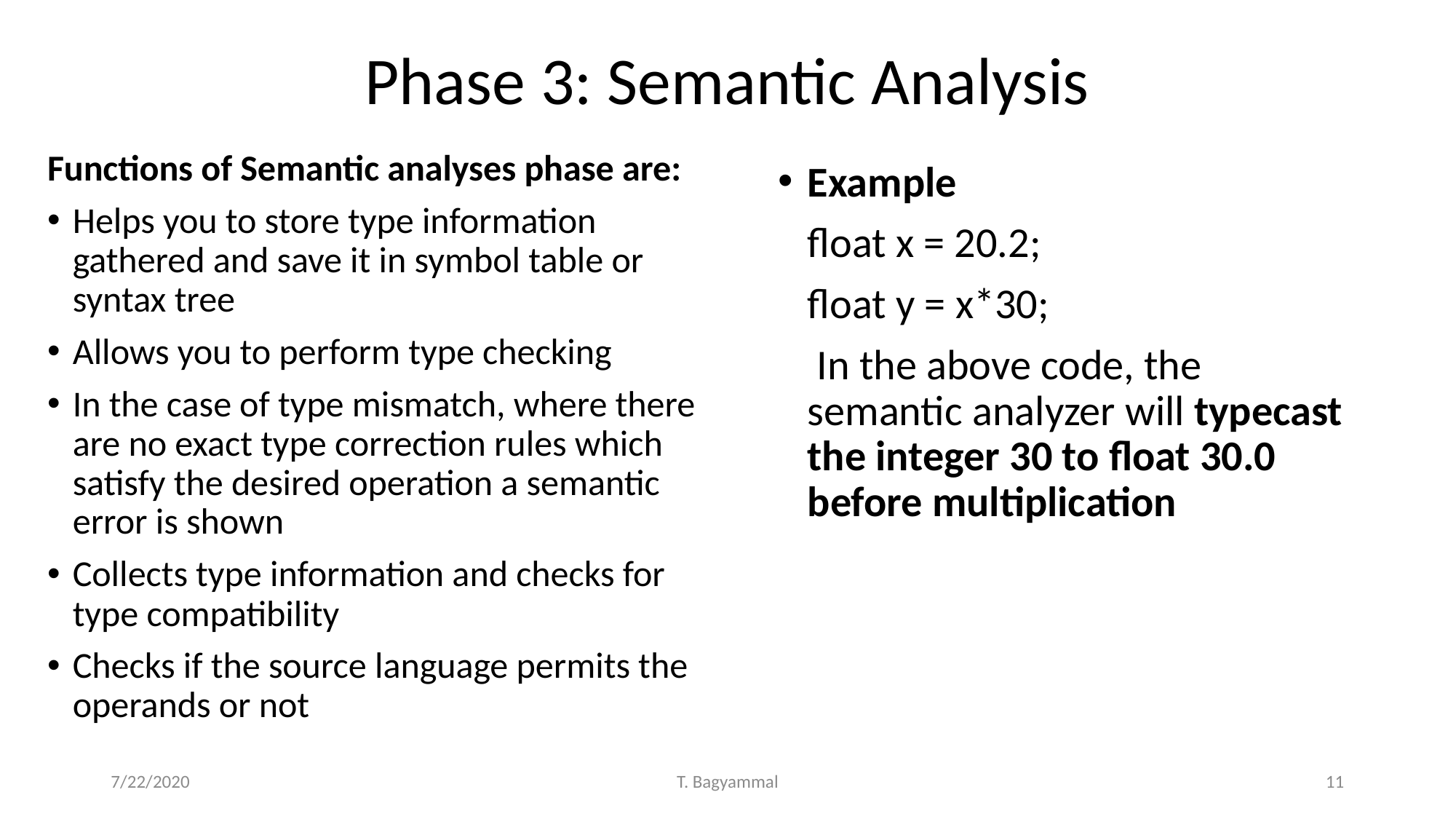

# Phase 3: Semantic Analysis
Functions of Semantic analyses phase are:
Helps you to store type information gathered and save it in symbol table or syntax tree
Allows you to perform type checking
In the case of type mismatch, where there are no exact type correction rules which satisfy the desired operation a semantic error is shown
Collects type information and checks for type compatibility
Checks if the source language permits the operands or not

Example
	float x = 20.2;
	float y = x*30;
	 In the above code, the semantic analyzer will typecast the integer 30 to float 30.0 before multiplication

7/22/2020
T. Bagyammal
11